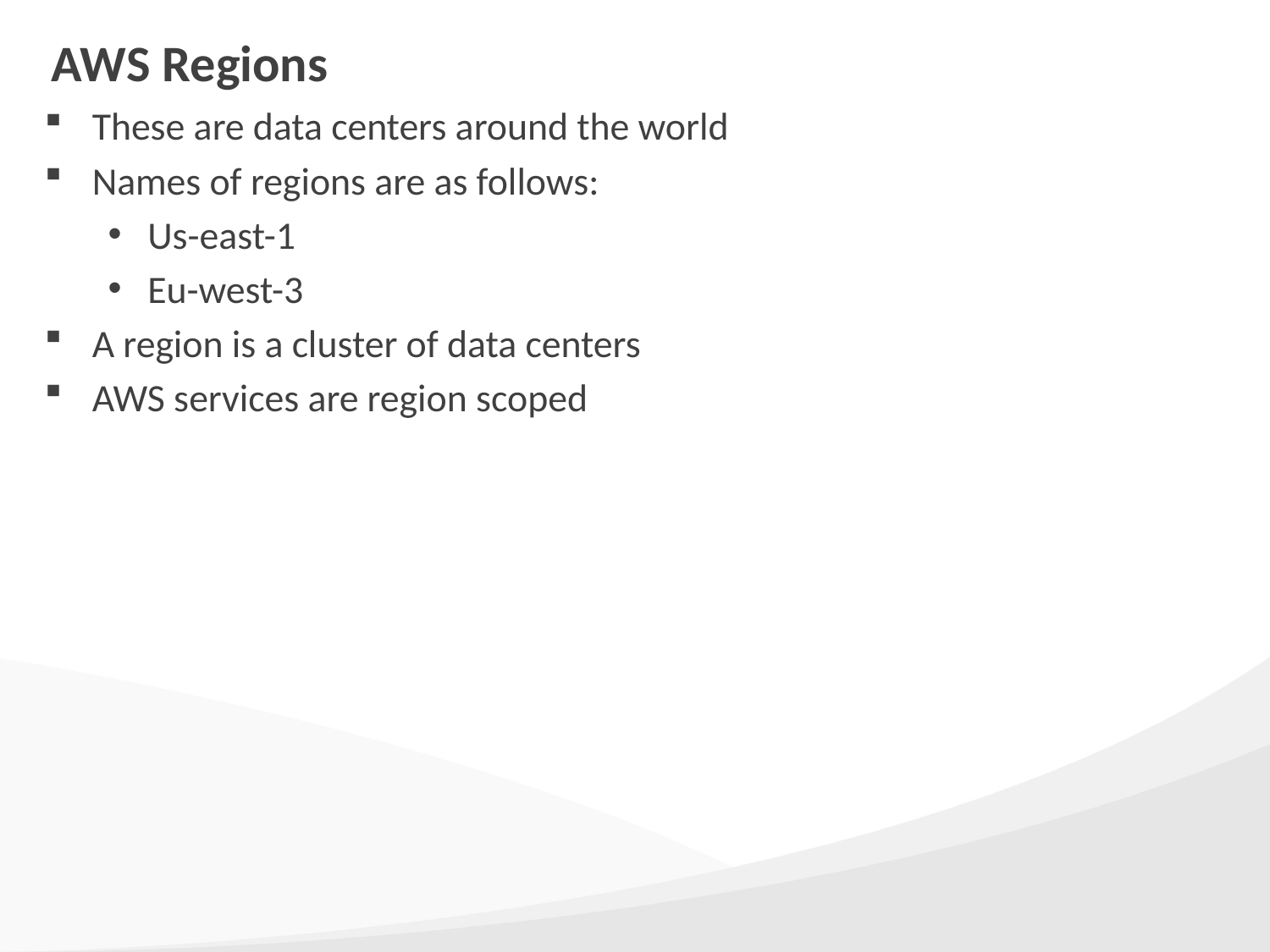

# AWS Regions
These are data centers around the world
Names of regions are as follows:
Us-east-1
Eu-west-3
A region is a cluster of data centers
AWS services are region scoped